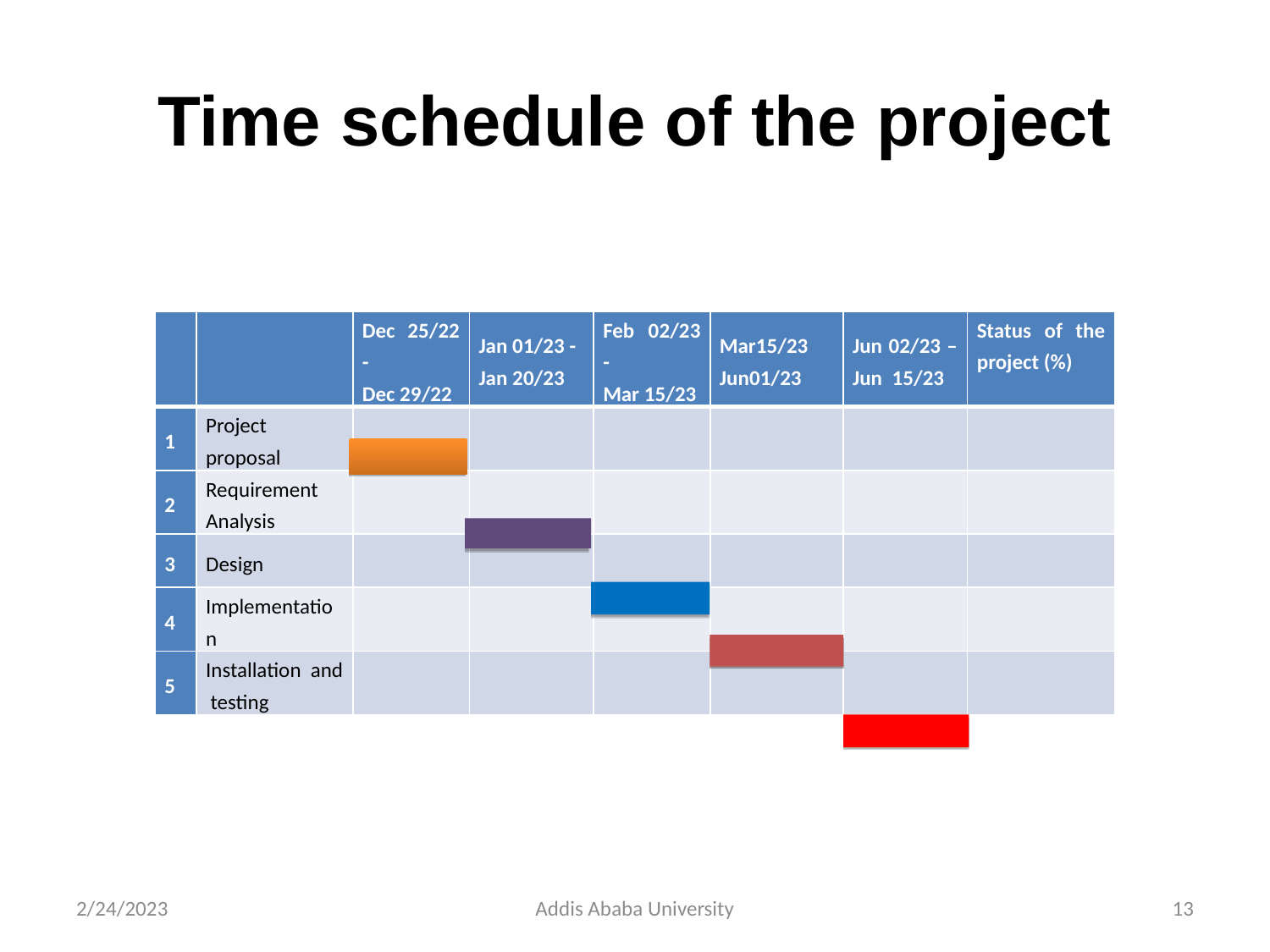

# Time schedule of the project
|  |  | Dec 25/22 - Dec 29/22 | Jan 01/23 - Jan 20/23 | Feb 02/23 - Mar 15/23 | Mar15/23 Jun01/23 | Jun 02/23 – Jun 15/23 | Status of the project (%) |
| --- | --- | --- | --- | --- | --- | --- | --- |
| 1 | Project proposal |  |  |  |  |  |  |
| 2 | Requirement Analysis |  |  |  |  |  |  |
| 3 | Design |  |  |  |  |  |  |
| 4 | Implementation |  |  |  |  |  |  |
| 5 | Installation and testing |  |  |  |  |  |  |

2/24/2023
Addis Ababa University
13